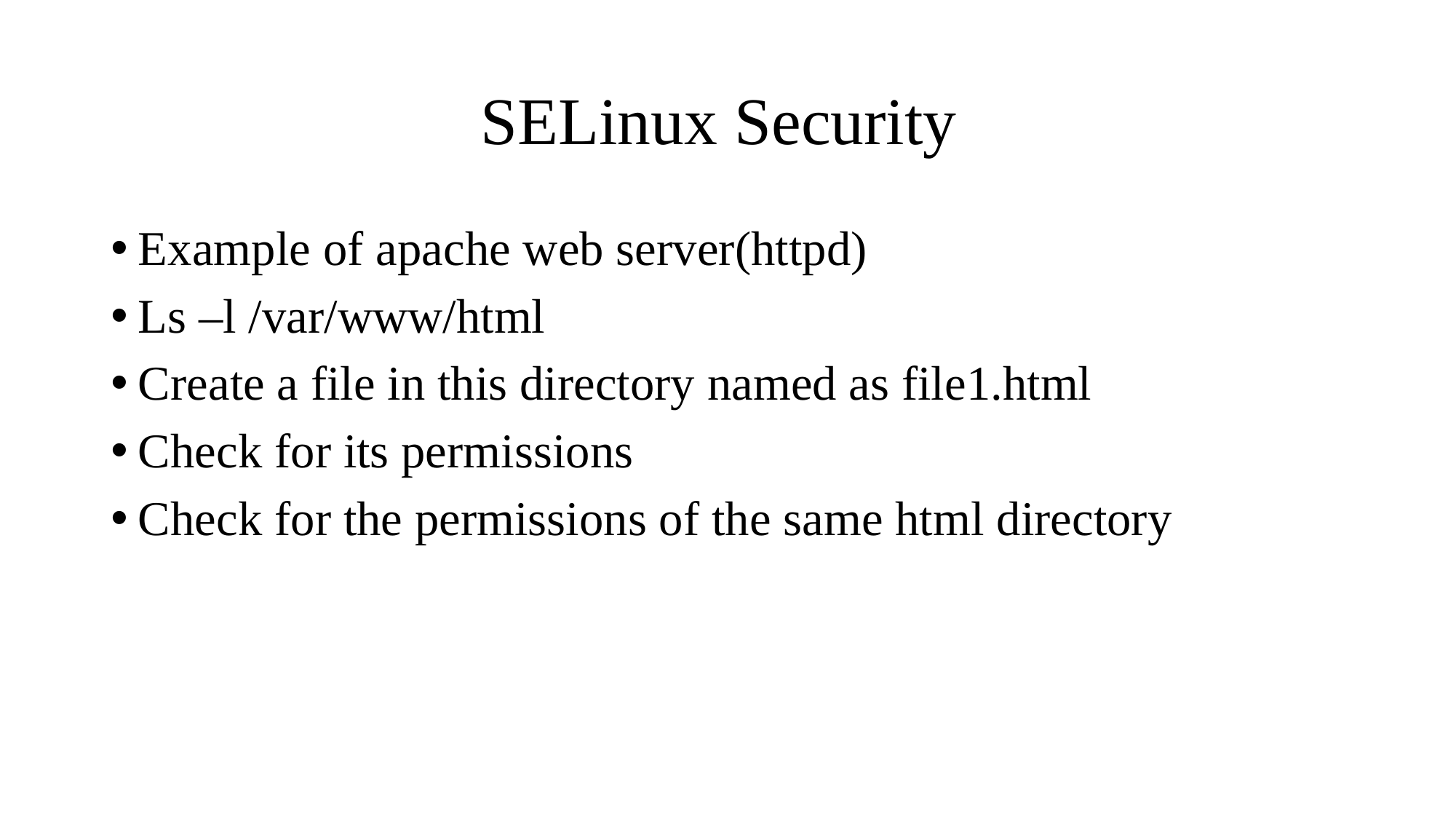

# SELinux Security
Example of apache web server(httpd)
Ls –l /var/www/html
Create a file in this directory named as file1.html
Check for its permissions
Check for the permissions of the same html directory